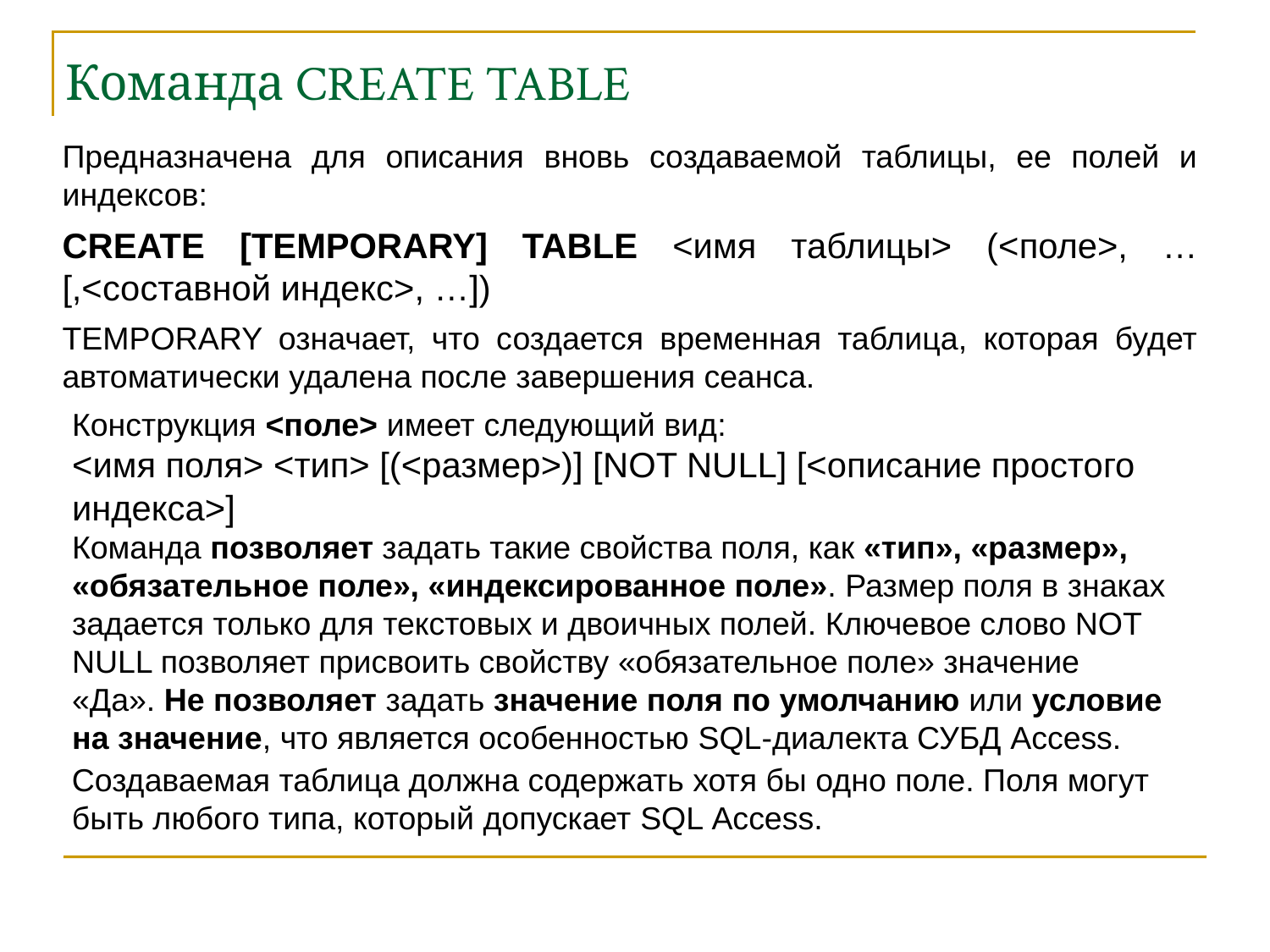

Команда CREATE TABLE
Предназначена для описания вновь создаваемой таблицы, ее полей и индексов:
CREATE [TEMPORARY] TABLE <имя таблицы> (<поле>, … [,<составной индекс>, …])
TEMPORARY означает, что создается временная таблица, которая будет автоматически удалена после завершения сеанса.
Конструкция <поле> имеет следующий вид:
<имя поля> <тип> [(<размер>)] [NOT NULL] [<описание простого индекса>]
Команда позволяет задать такие свойства поля, как «тип», «размер», «обязательное поле», «индексированное поле». Размер поля в знаках задается только для текстовых и двоичных полей. Ключевое слово NOT NULL позволяет присвоить свойству «обязательное поле» значение «Да». Не позволяет задать значение поля по умолчанию или условие на значение, что является особенностью SQL-диалекта СУБД Access.
Создаваемая таблица должна содержать хотя бы одно поле. Поля могут быть любого типа, который допускает SQL Access.
2